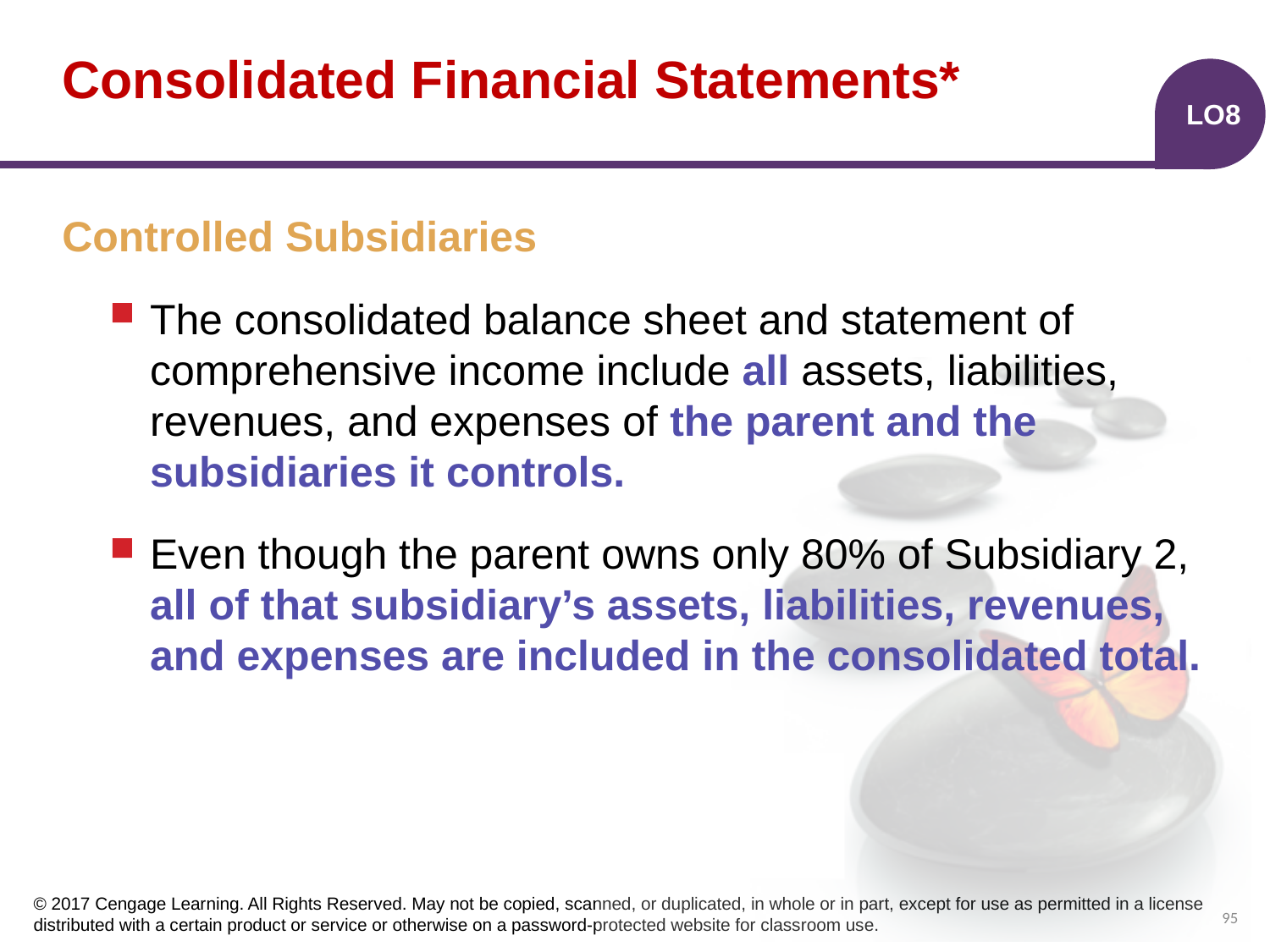

# Consolidated Financial Statements*
LO8
Controlled Subsidiaries
The consolidated balance sheet and statement of comprehensive income include all assets, liabilities, revenues, and expenses of the parent and the subsidiaries it controls.
Even though the parent owns only 80% of Subsidiary 2, all of that subsidiary’s assets, liabilities, revenues, and expenses are included in the consolidated total.

95